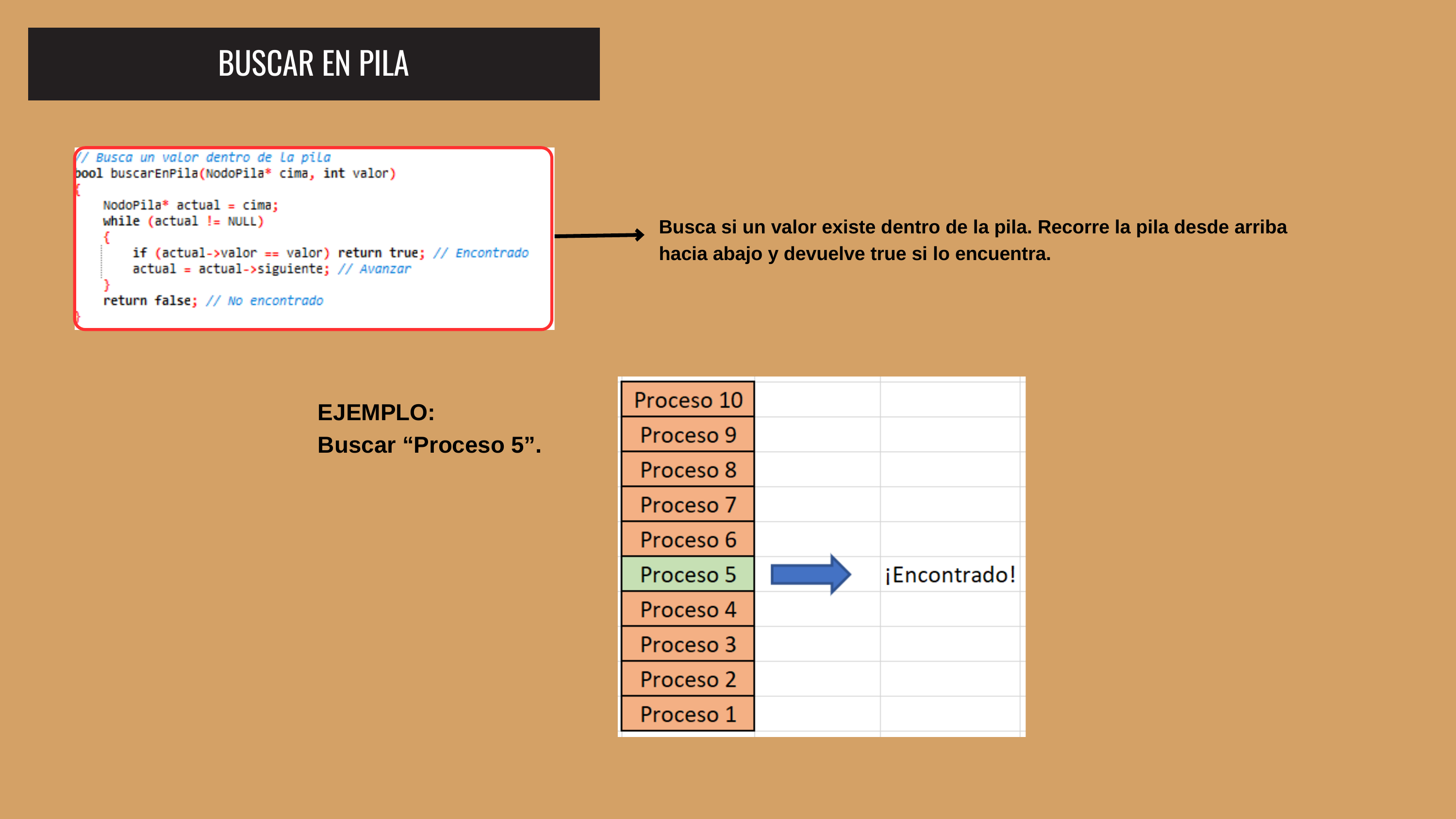

BUSCAR EN PILA

Busca si un valor existe dentro de la pila. Recorre la pila desde arriba hacia abajo y devuelve true si lo encuentra.

EJEMPLO:
Buscar “Proceso 5”.